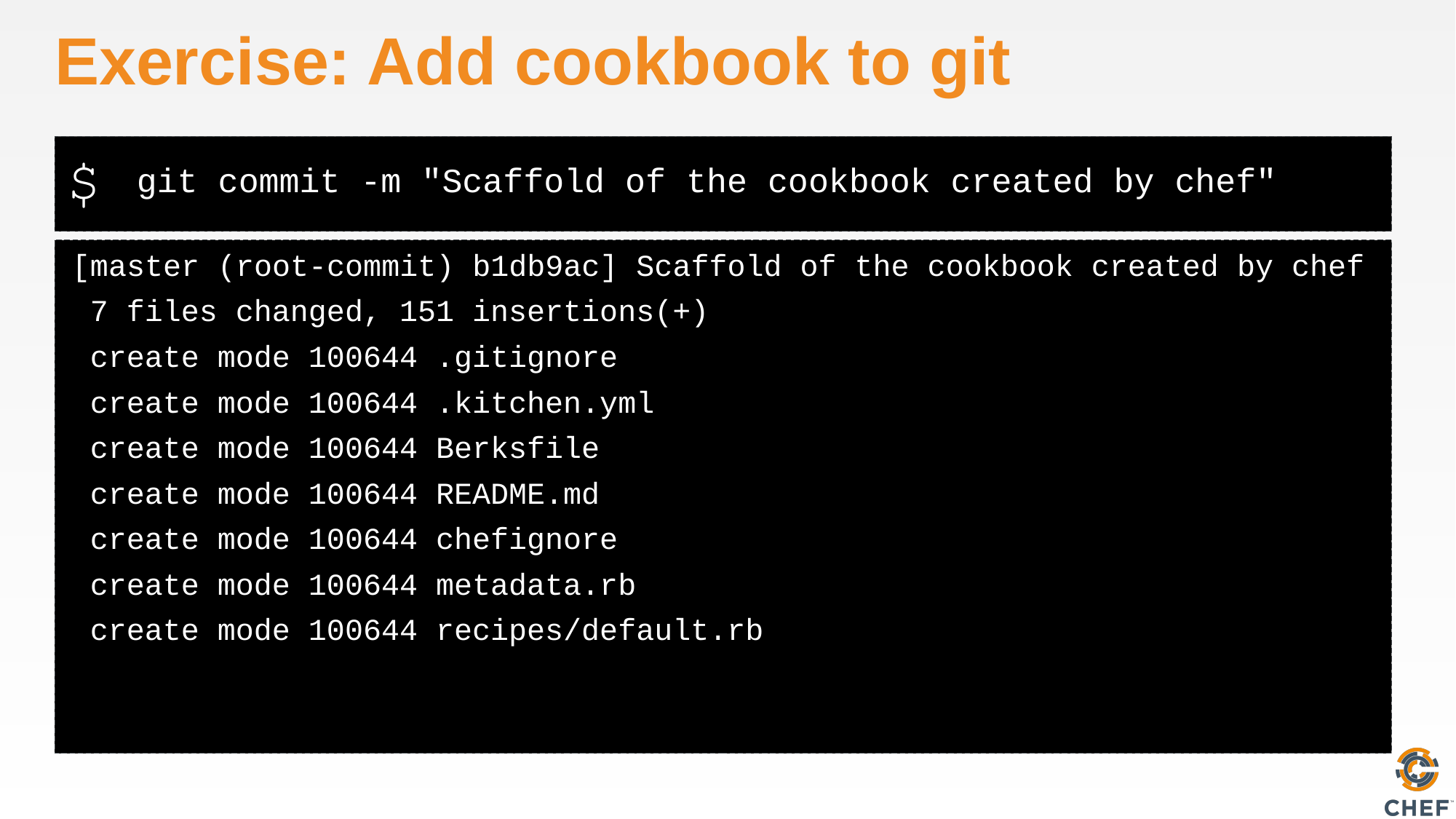

# Exercise: Add cookbook to git
git commit -m "Scaffold of the cookbook created by chef"
[master (root-commit) b1db9ac] Scaffold of the cookbook created by chef
 7 files changed, 151 insertions(+)
 create mode 100644 .gitignore
 create mode 100644 .kitchen.yml
 create mode 100644 Berksfile
 create mode 100644 README.md
 create mode 100644 chefignore
 create mode 100644 metadata.rb
 create mode 100644 recipes/default.rb